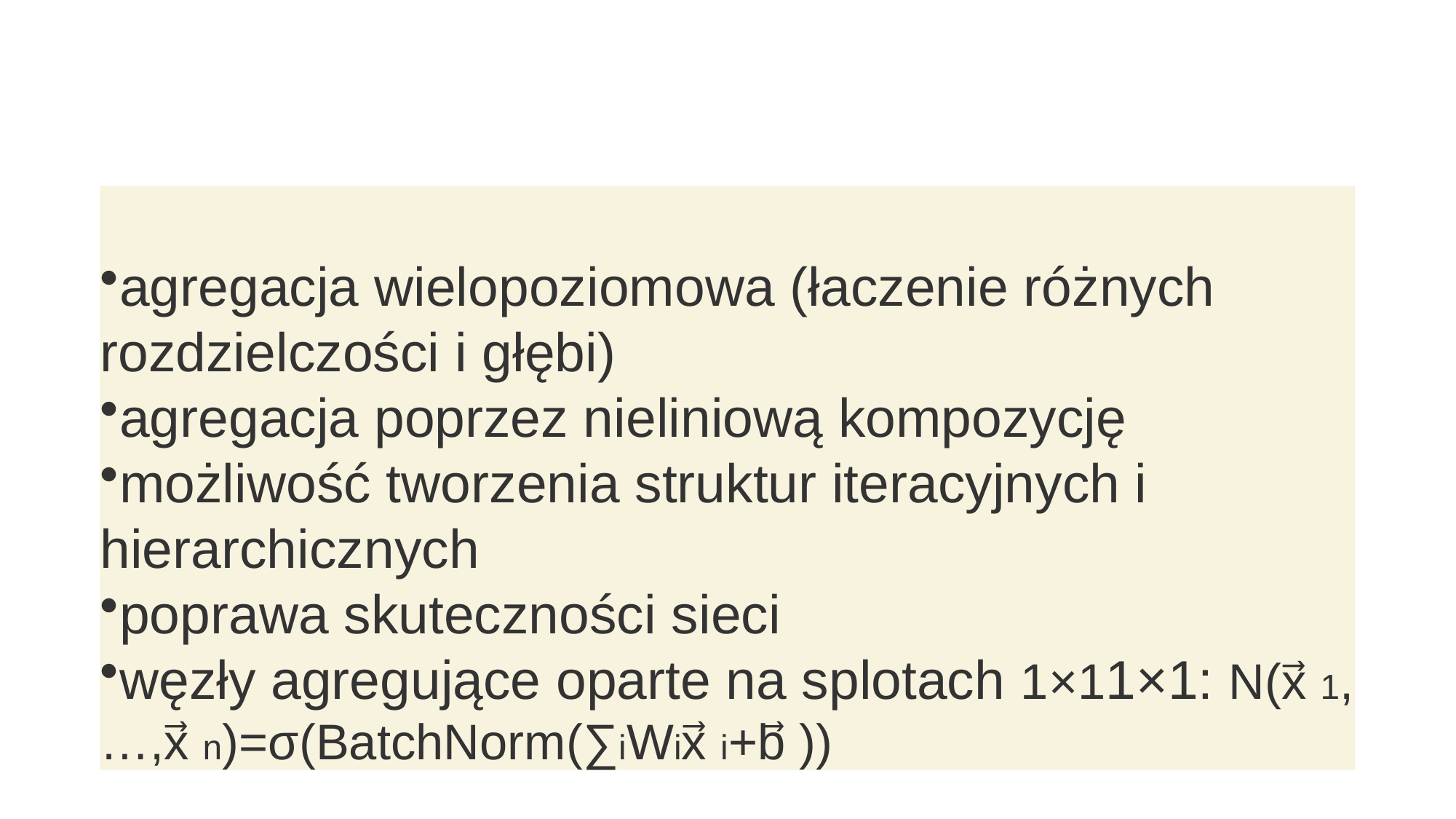

#

agregacja wielopoziomowa (łaczenie różnych rozdzielczości i głębi)
agregacja poprzez nieliniową kompozycję
możliwość tworzenia struktur iteracyjnych i hierarchicznych
poprawa skuteczności sieci
węzły agregujące oparte na splotach 1×11×1: N(x⃗ 1,…,x⃗ n)=σ(BatchNorm(∑iWix⃗ i+b⃗ ))